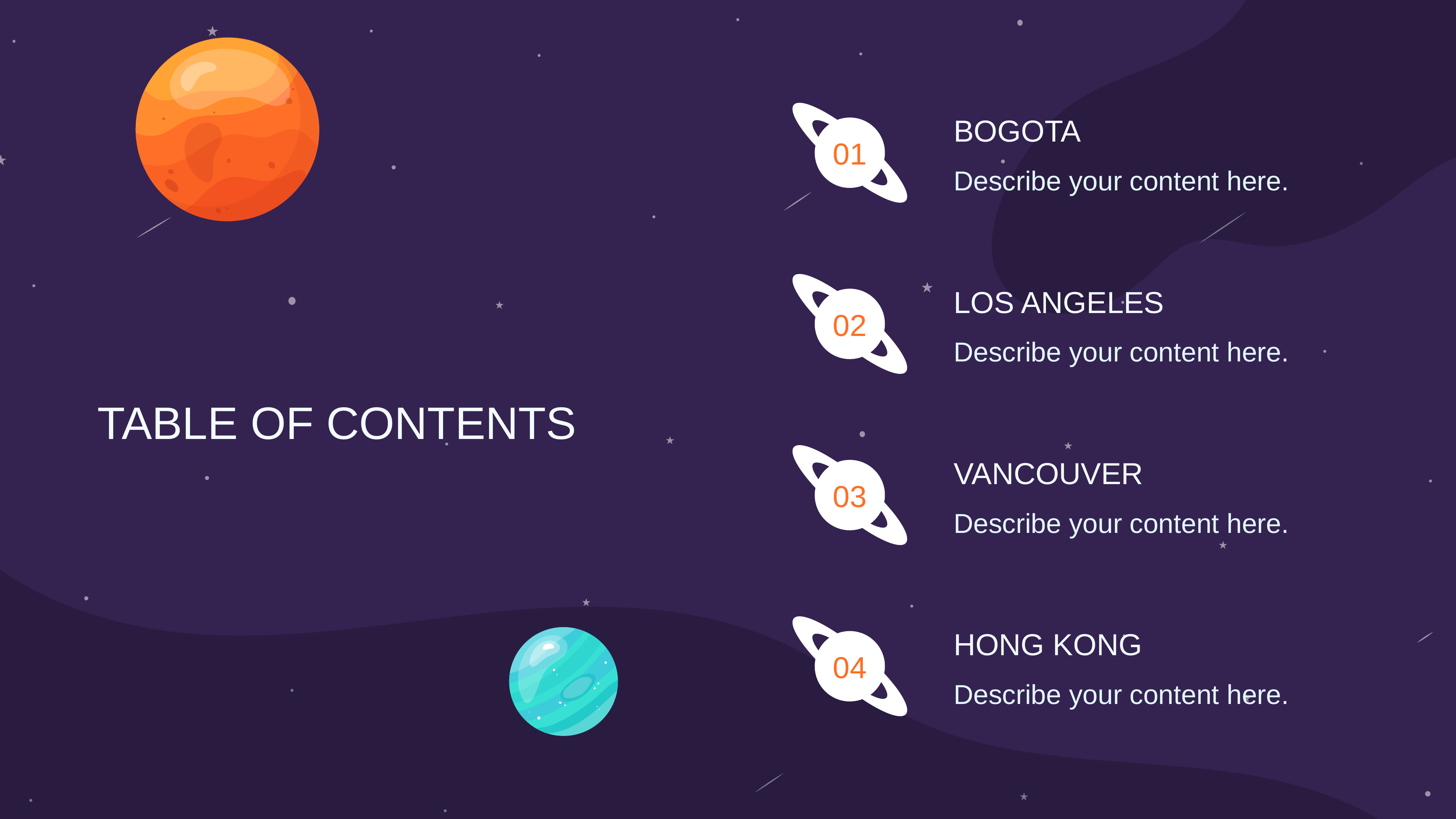

BOGOTA
01
Describe your content here.

LOS ANGELES
02
Describe your content here.
TABLE OF CONTENTS

VANCOUVER
03
Describe your content here.

HONG KONG

04
Describe your content here.